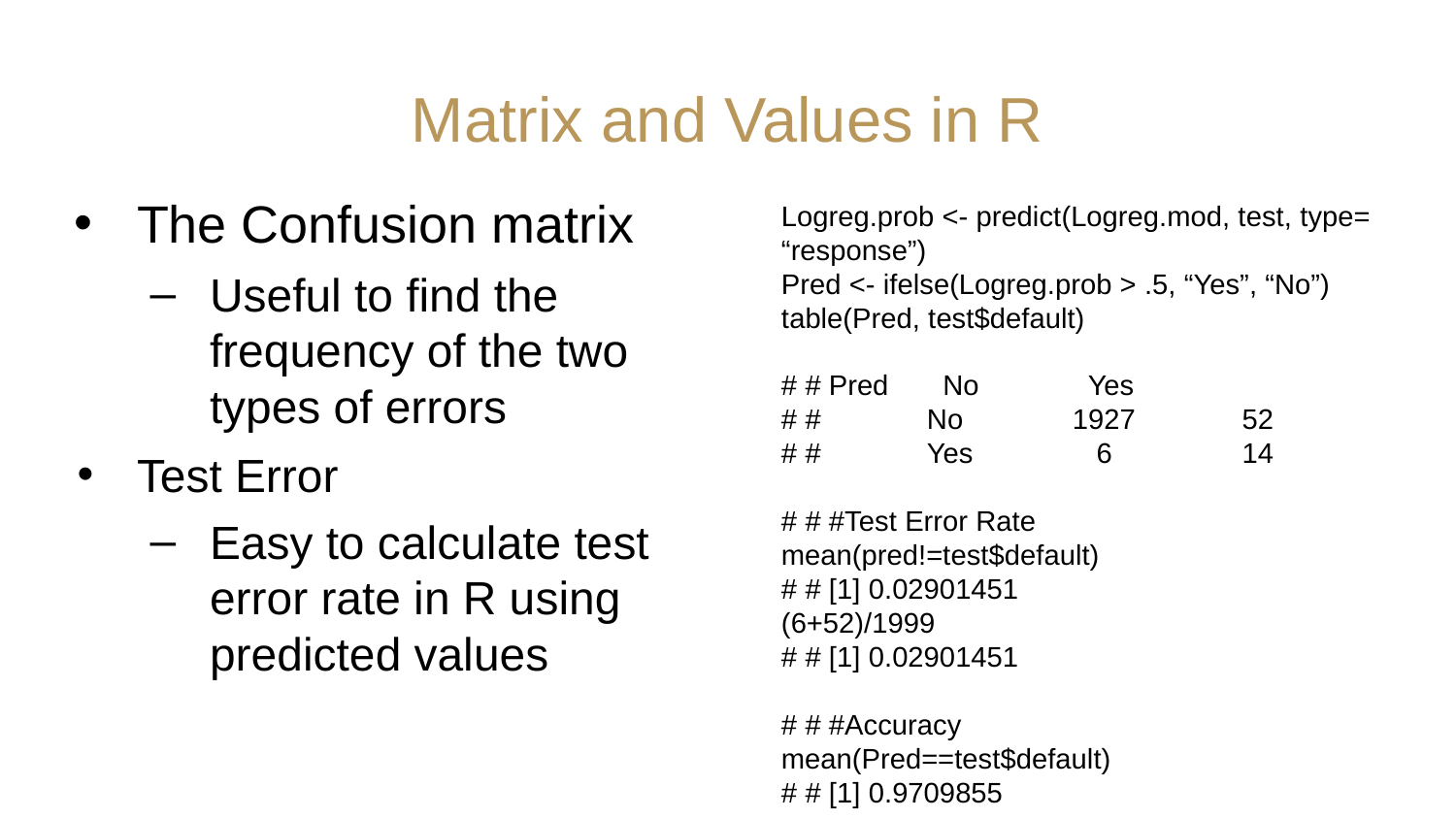

# Matrix and Values in R
The Confusion matrix
Useful to find the frequency of the two types of errors
Test Error
Easy to calculate test error rate in R using predicted values
Logreg.prob <- predict(Logreg.mod, test, type= “response”)
Pred <- ifelse(Logreg.prob > .5, “Yes”, “No”)
table(Pred, test$default)

# # Pred	  No	  Yes
# # 	No	1927	   52
# #	Yes	   6	   14

# # #Test Error Rate
mean(pred!=test$default)
# # [1] 0.02901451
(6+52)/1999
# # [1] 0.02901451

# # #Accuracy
mean(Pred==test$default)
# # [1] 0.9709855